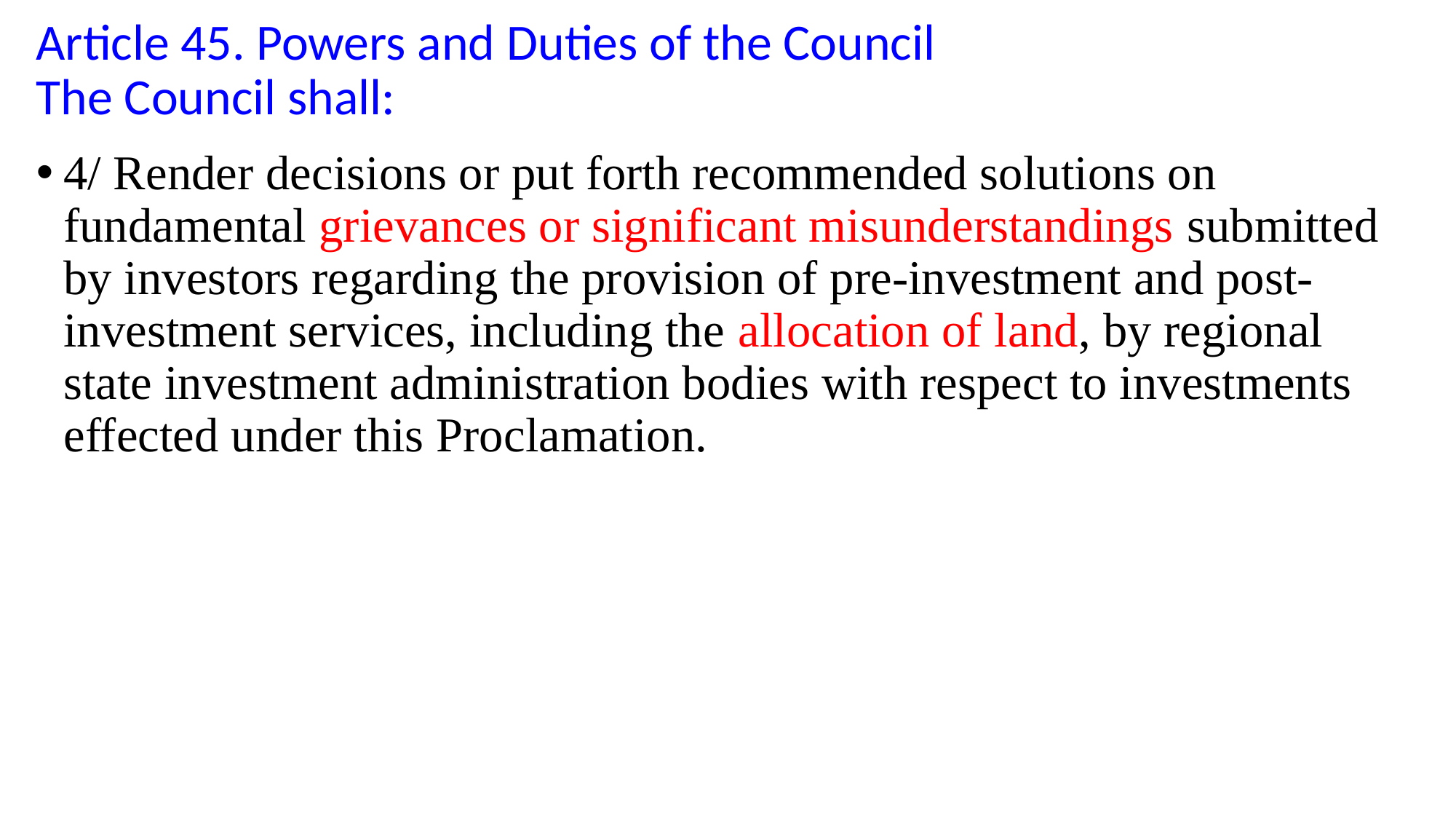

# Article 45. Powers and Duties of the Council The Council shall:
4/ Render decisions or put forth recommended solutions on fundamental grievances or significant misunderstandings submitted by investors regarding the provision of pre-investment and post-investment services, including the allocation of land, by regional state investment administration bodies with respect to investments effected under this Proclamation.